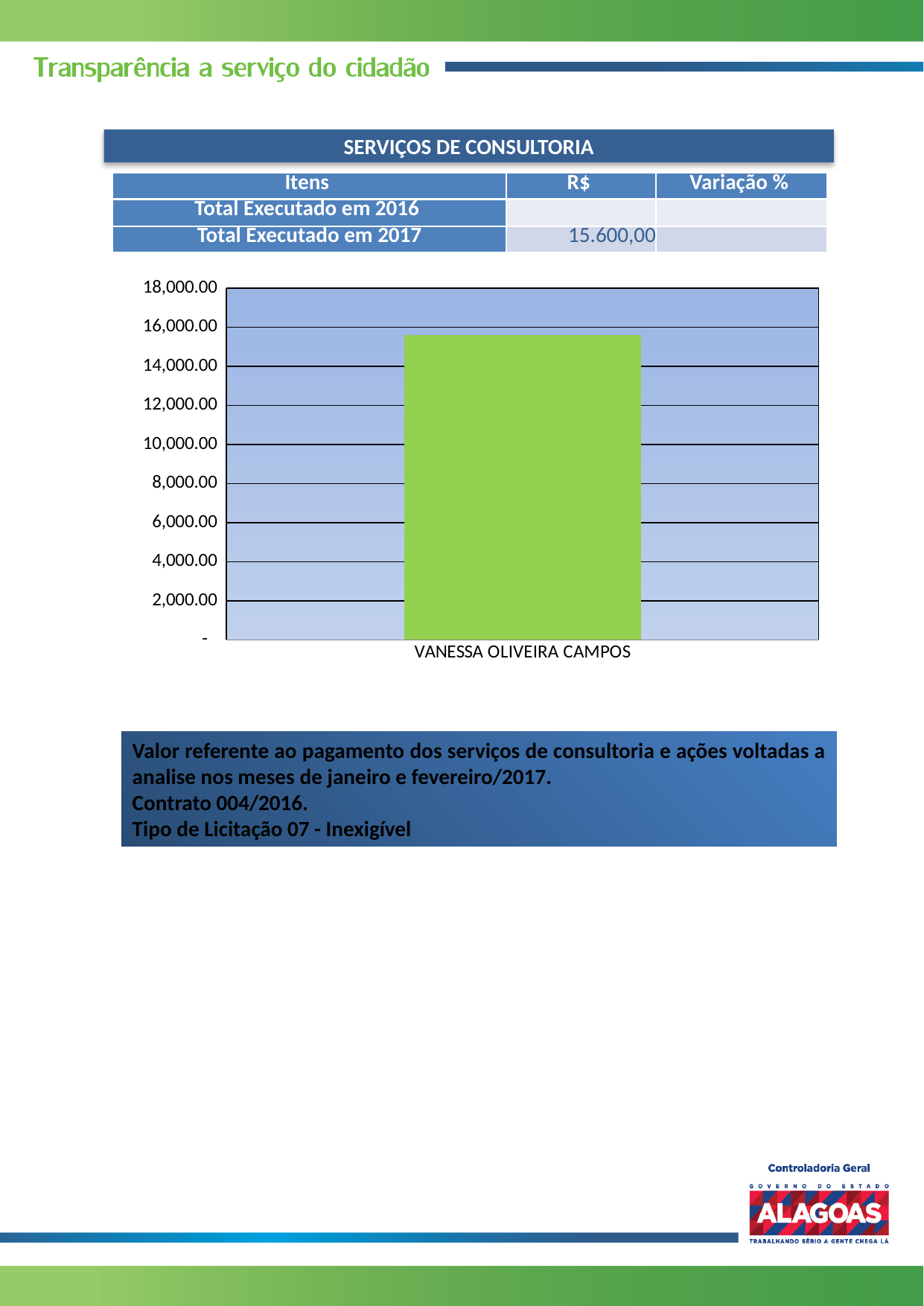

SERVIÇOS DE CONSULTORIA
| Itens | R$ | Variação % |
| --- | --- | --- |
| Total Executado em 2016 |  |  |
| Total Executado em 2017 | 15.600,00 |  |

### Chart

| Category |  |
|---|---|
| VANESSA OLIVEIRA CAMPOS | 15600.0 |
Valor referente ao pagamento dos serviços de consultoria e ações voltadas a analise nos meses de janeiro e fevereiro/2017.
Contrato 004/2016.
Tipo de Licitação 07 - Inexigível